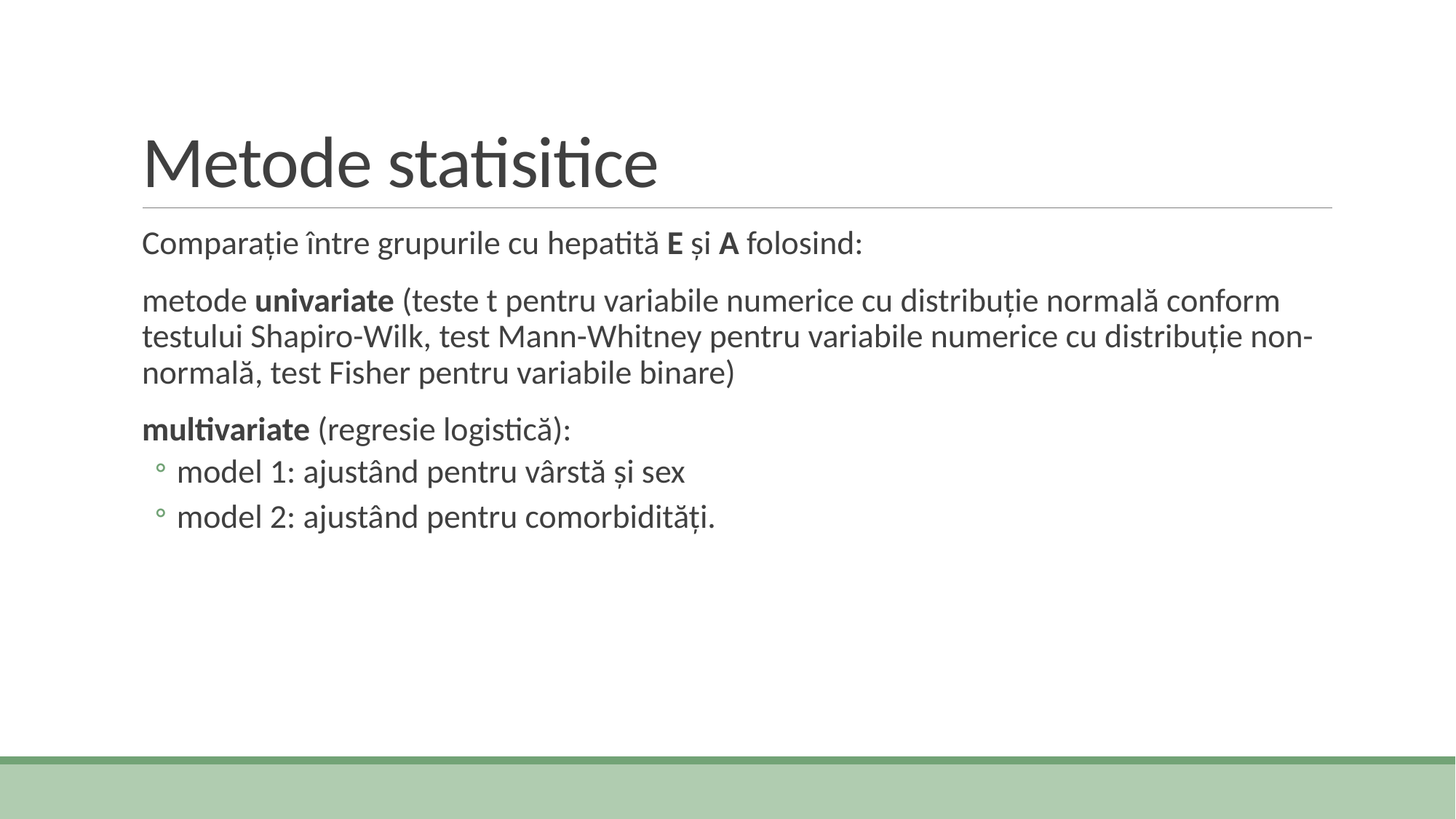

# Metode statisitice
Comparație între grupurile cu hepatită E și A folosind:
metode univariate (teste t pentru variabile numerice cu distribuție normală conform testului Shapiro-Wilk, test Mann-Whitney pentru variabile numerice cu distribuție non-normală, test Fisher pentru variabile binare)
multivariate (regresie logistică):
model 1: ajustând pentru vârstă și sex
model 2: ajustând pentru comorbidități.